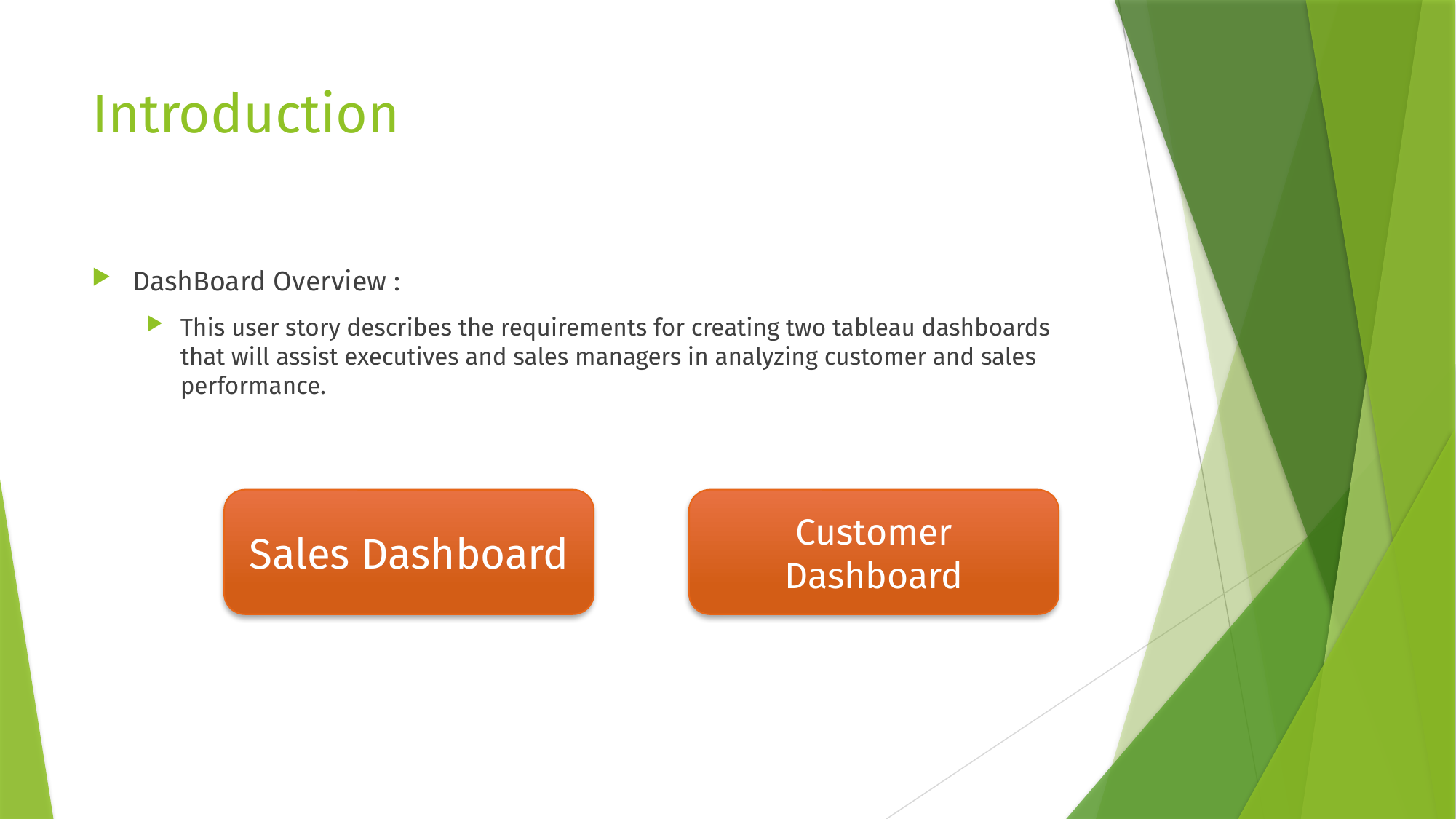

This user story describes the requirements for creating two tableau dashboards that will assist executives and sales managers in analyzing customer and sales performance.
# Introduction
DashBoard Overview :
This user story describes the requirements for creating two tableau dashboards that will assist executives and sales managers in analyzing customer and sales performance.

Customer Dashboard
Sales Dashboard